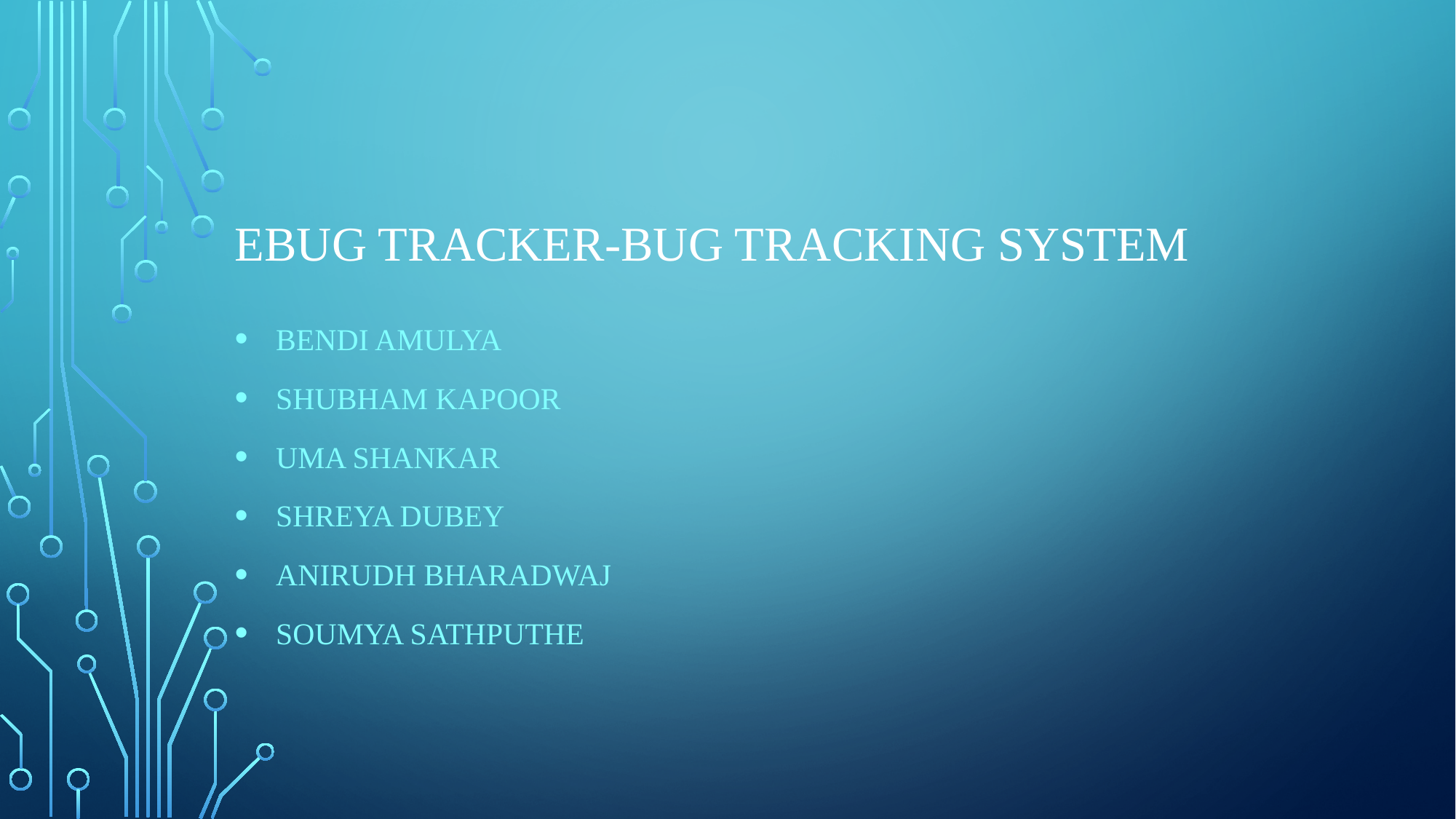

# EBUG TRACKER-BUG TRACKING SYStem
Bendi Amulya
Shubham Kapoor
Uma Shankar
Shreya Dubey
Anirudh BHaradwaj
Soumya Sathputhe